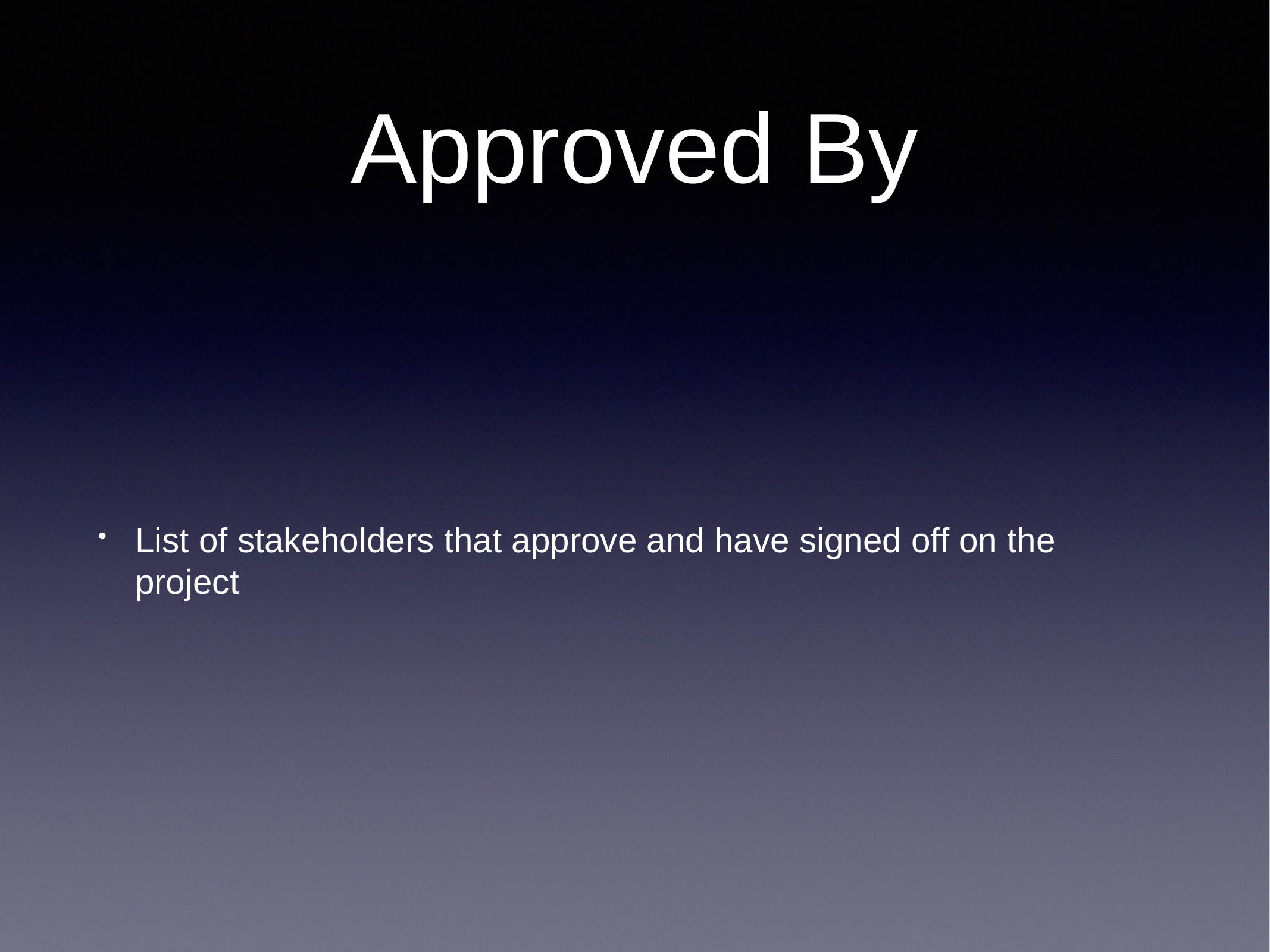

# Approved By
List of stakeholders that approve and have signed off on the project